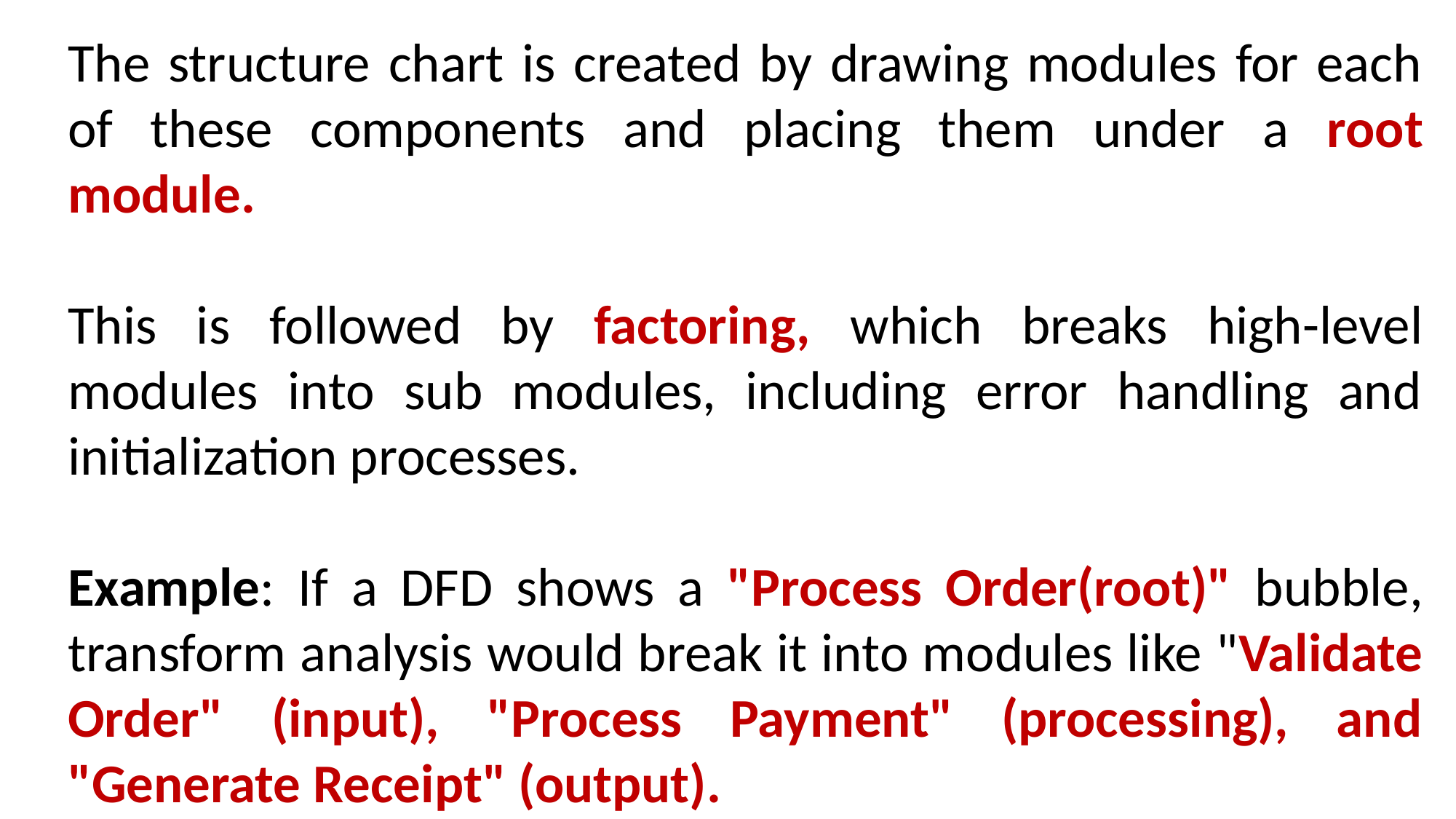

The structure chart is created by drawing modules for each of these components and placing them under a root module.

This is followed by factoring, which breaks high-level modules into sub modules, including error handling and initialization processes.

Example: If a DFD shows a "Process Order(root)" bubble, transform analysis would break it into modules like "Validate Order" (input), "Process Payment" (processing), and "Generate Receipt" (output).